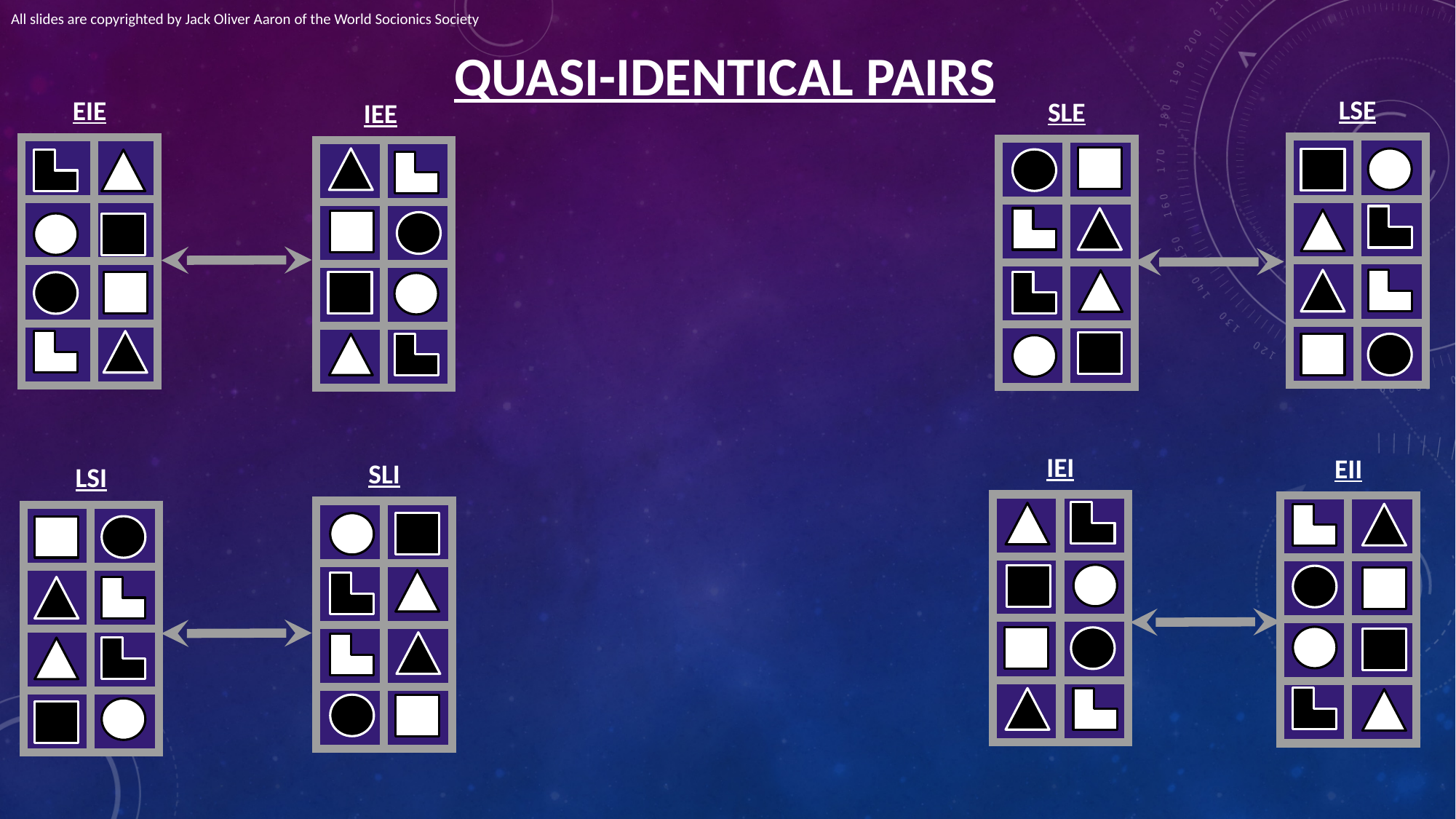

All slides are copyrighted by Jack Oliver Aaron of the World Socionics Society
# QUASI-IDENTICAL PAIRS
LSE
EIE
SLE
IEE
|  |  |
| --- | --- |
|  |  |
|  |  |
|  |  |
|  |  |
| --- | --- |
|  |  |
|  |  |
|  |  |
|  |  |
| --- | --- |
|  |  |
|  |  |
|  |  |
|  |  |
| --- | --- |
|  |  |
|  |  |
|  |  |

IEI
EII
SLI
LSI
|  |  |
| --- | --- |
|  |  |
|  |  |
|  |  |
|  |  |
| --- | --- |
|  |  |
|  |  |
|  |  |
|  |  |
| --- | --- |
|  |  |
|  |  |
|  |  |

|  |  |
| --- | --- |
|  |  |
|  |  |
|  |  |